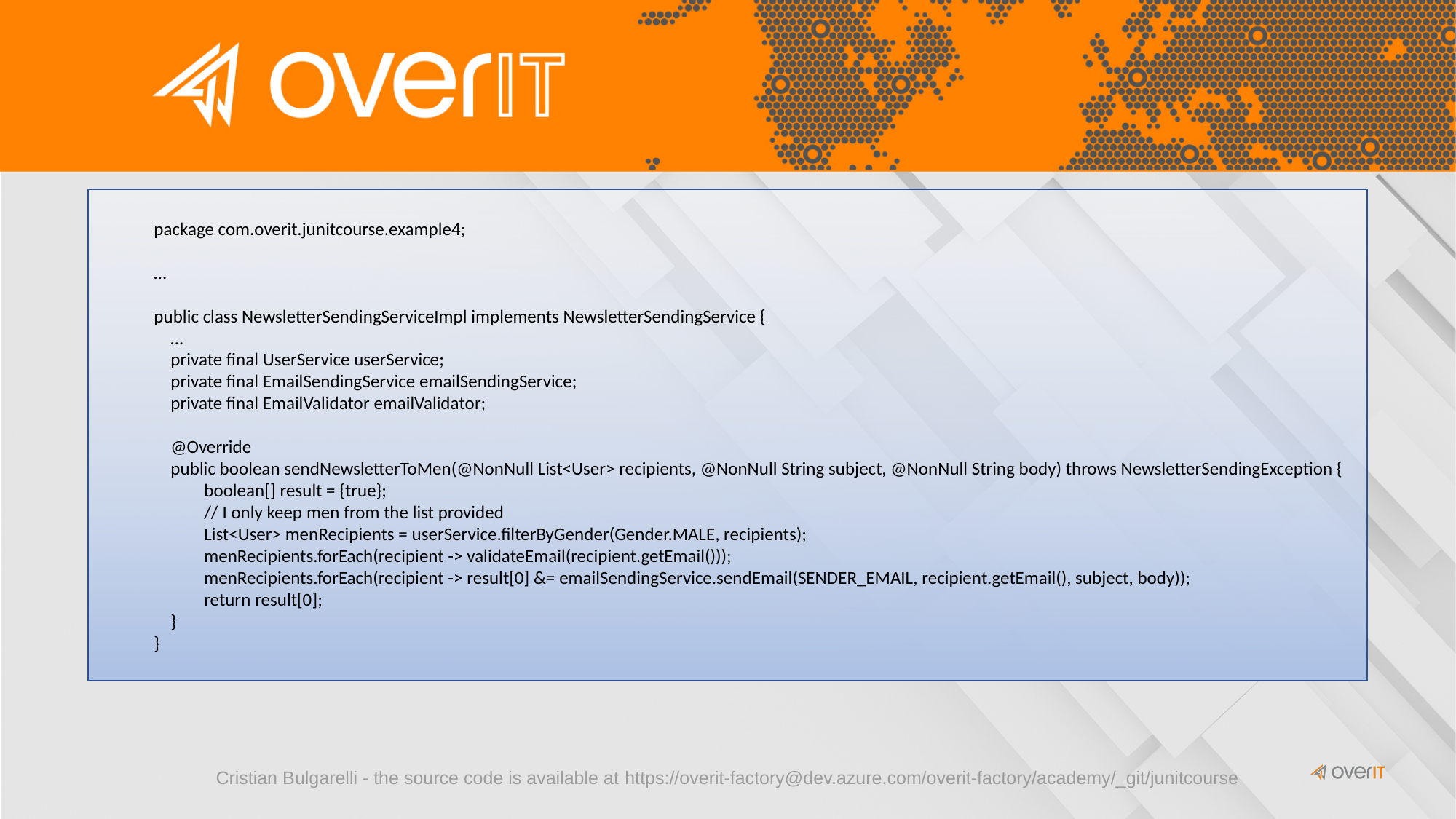

package com.overit.junitcourse.example4;

…

public class NewsletterSendingServiceImpl implements NewsletterSendingService {
    …
    private final UserService userService;
    private final EmailSendingService emailSendingService;
    private final EmailValidator emailValidator;

    @Override
    public boolean sendNewsletterToMen(@NonNull List<User> recipients, @NonNull String subject, @NonNull String body) throws NewsletterSendingException {
            boolean[] result = {true};
            // I only keep men from the list provided
            List<User> menRecipients = userService.filterByGender(Gender.MALE, recipients);
            menRecipients.forEach(recipient -> validateEmail(recipient.getEmail()));
            menRecipients.forEach(recipient -> result[0] &= emailSendingService.sendEmail(SENDER_EMAIL, recipient.getEmail(), subject, body));
            return result[0];
    }
}
Cristian Bulgarelli - the source code is available at https://overit-factory@dev.azure.com/overit-factory/academy/_git/junitcourse